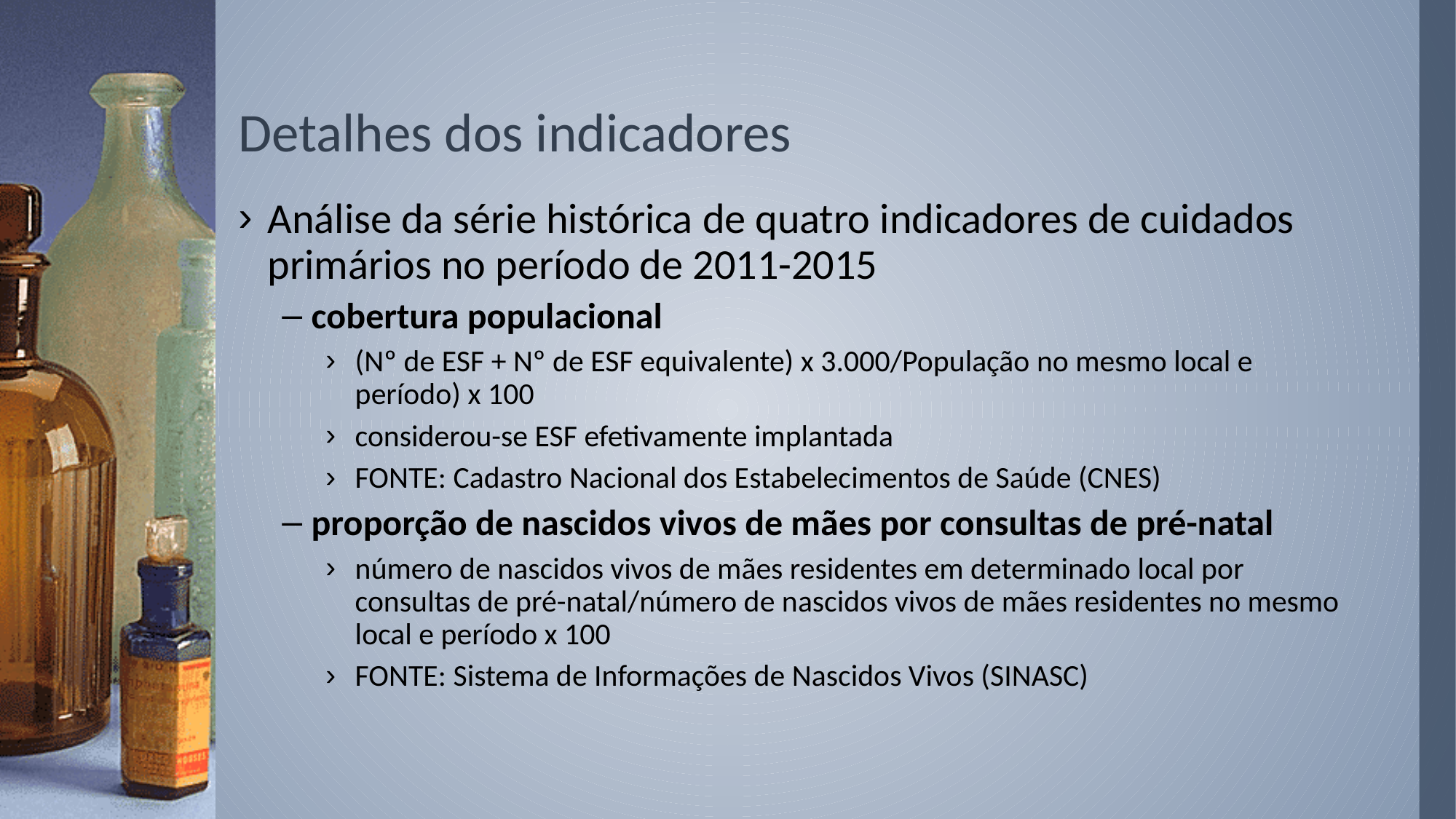

# Detalhes dos indicadores
Análise da série histórica de quatro indicadores de cuidados primários no período de 2011-2015
cobertura populacional
(Nº de ESF + Nº de ESF equivalente) x 3.000/População no mesmo local e período) x 100
considerou-se ESF efetivamente implantada
FONTE: Cadastro Nacional dos Estabelecimentos de Saúde (CNES)
proporção de nascidos vivos de mães por consultas de pré-natal
número de nascidos vivos de mães residentes em determinado local por consultas de pré-natal/número de nascidos vivos de mães residentes no mesmo local e período x 100
FONTE: Sistema de Informações de Nascidos Vivos (SINASC)